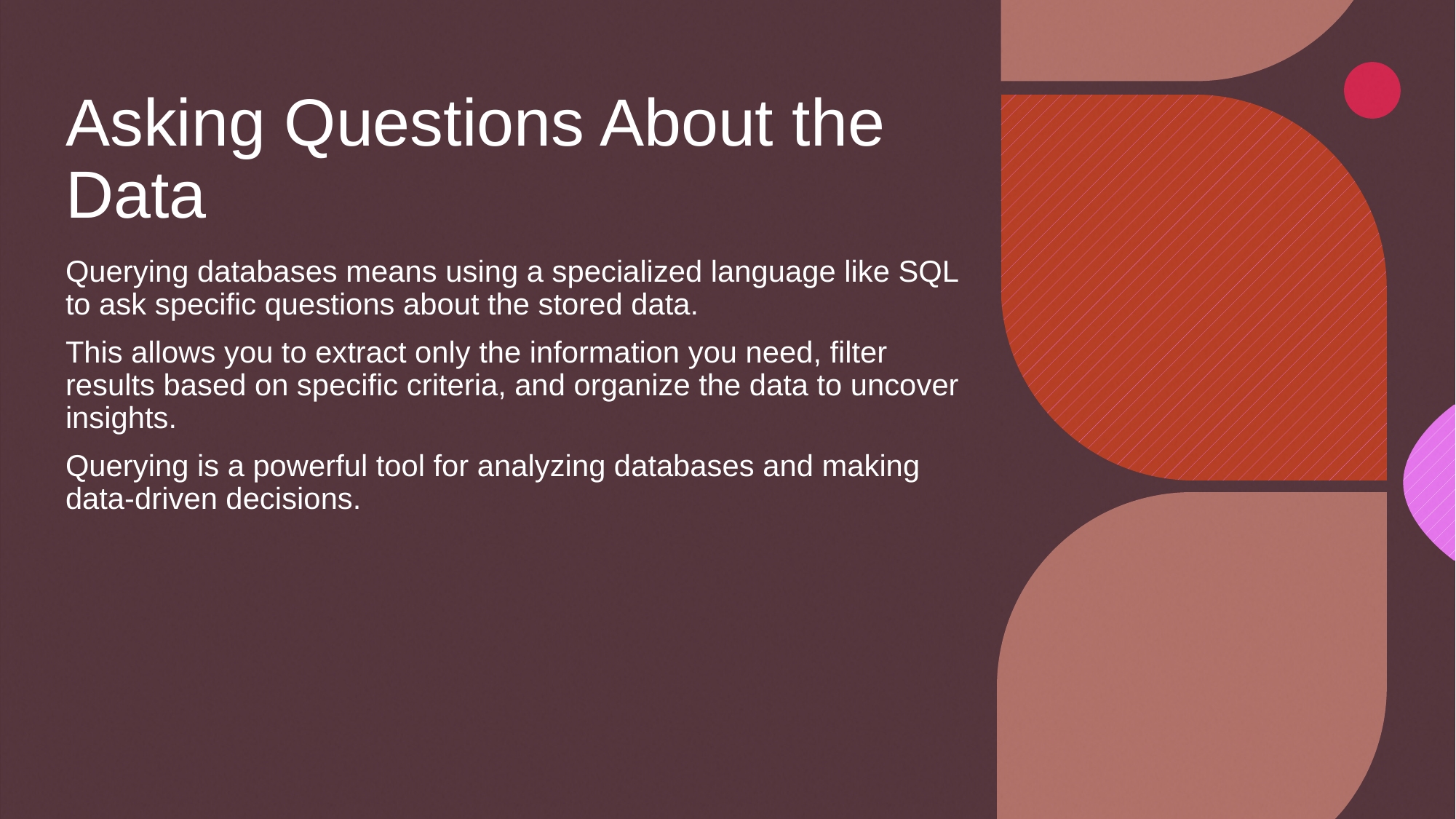

# Asking Questions About the Data
Querying databases means using a specialized language like SQL to ask specific questions about the stored data.
This allows you to extract only the information you need, filter results based on specific criteria, and organize the data to uncover insights.
Querying is a powerful tool for analyzing databases and making data-driven decisions.